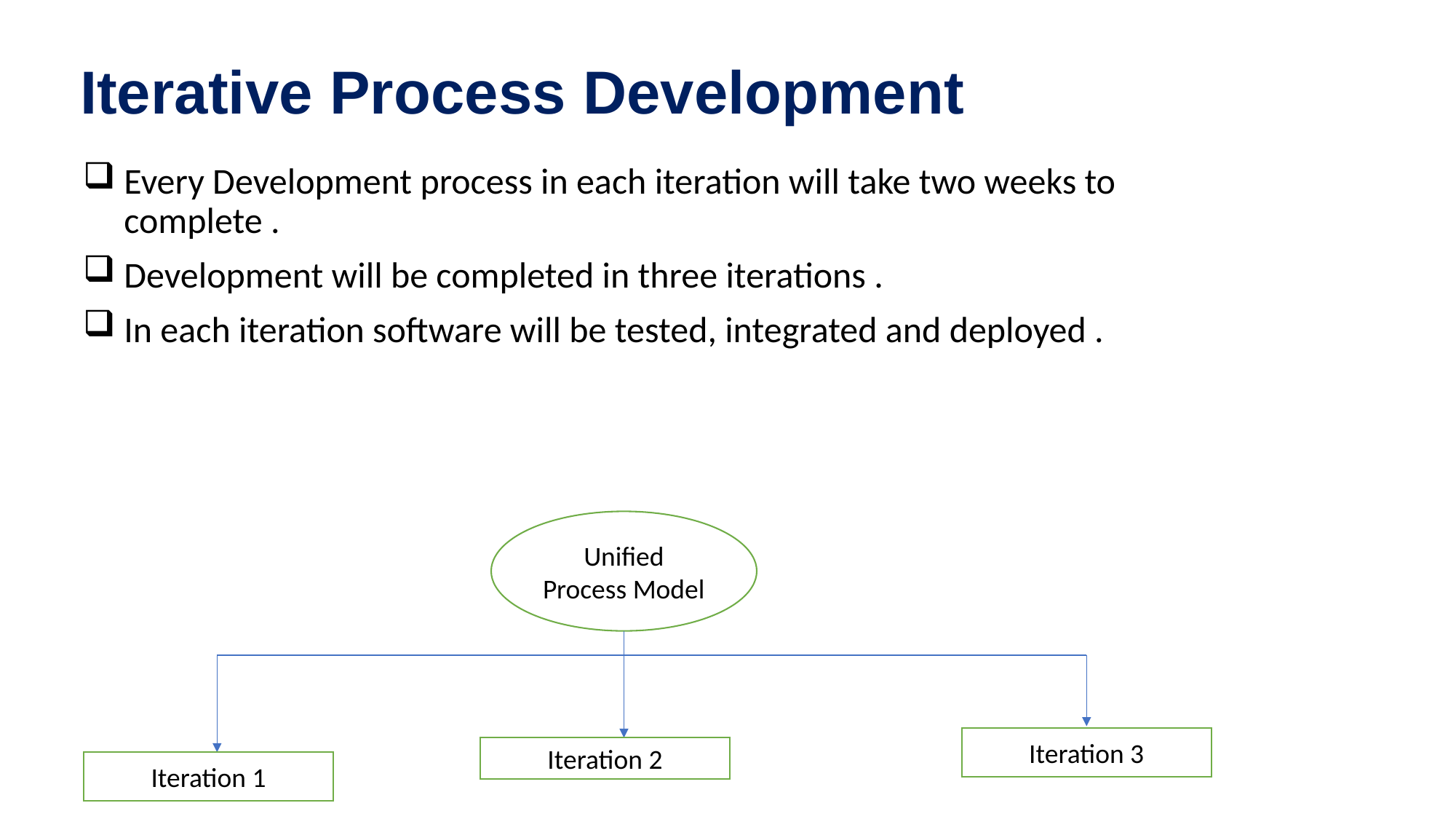

# Iterative Process Development
Every Development process in each iteration will take two weeks to complete .
Development will be completed in three iterations .
In each iteration software will be tested, integrated and deployed .

Unified Process Model
Iteration 3
Iteration 2
Iteration 1